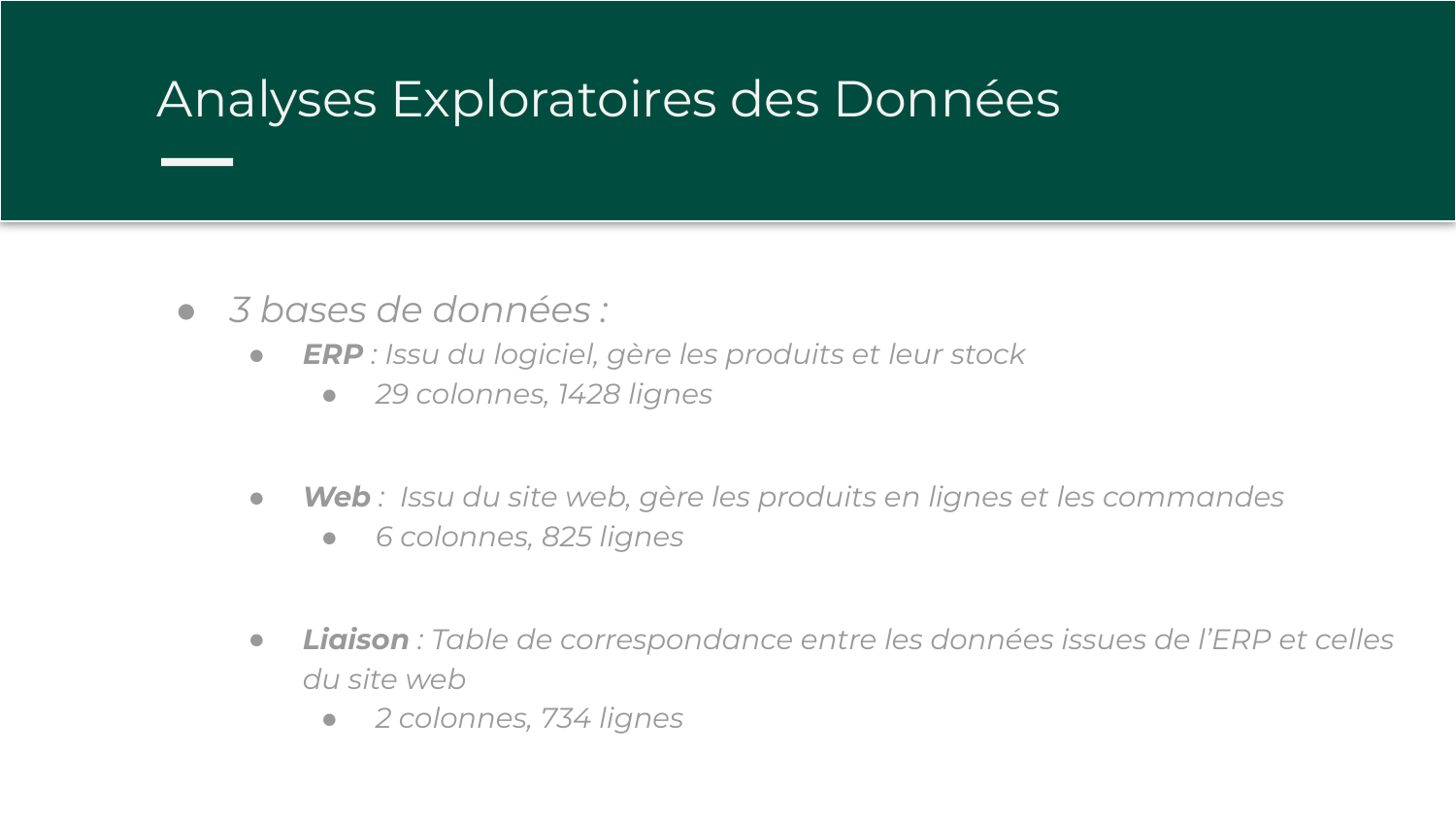

Analyses Exploratoires des Données

3 bases de données :
ERP : Issu du logiciel, gère les produits et leur stock
29 colonnes, 1428 lignes

Web :  Issu du site web, gère les produits en lignes et les commandes
6 colonnes, 825 lignes

Liaison : Table de correspondance entre les données issues de l’ERP et celles du site web
2 colonnes, 734 lignes